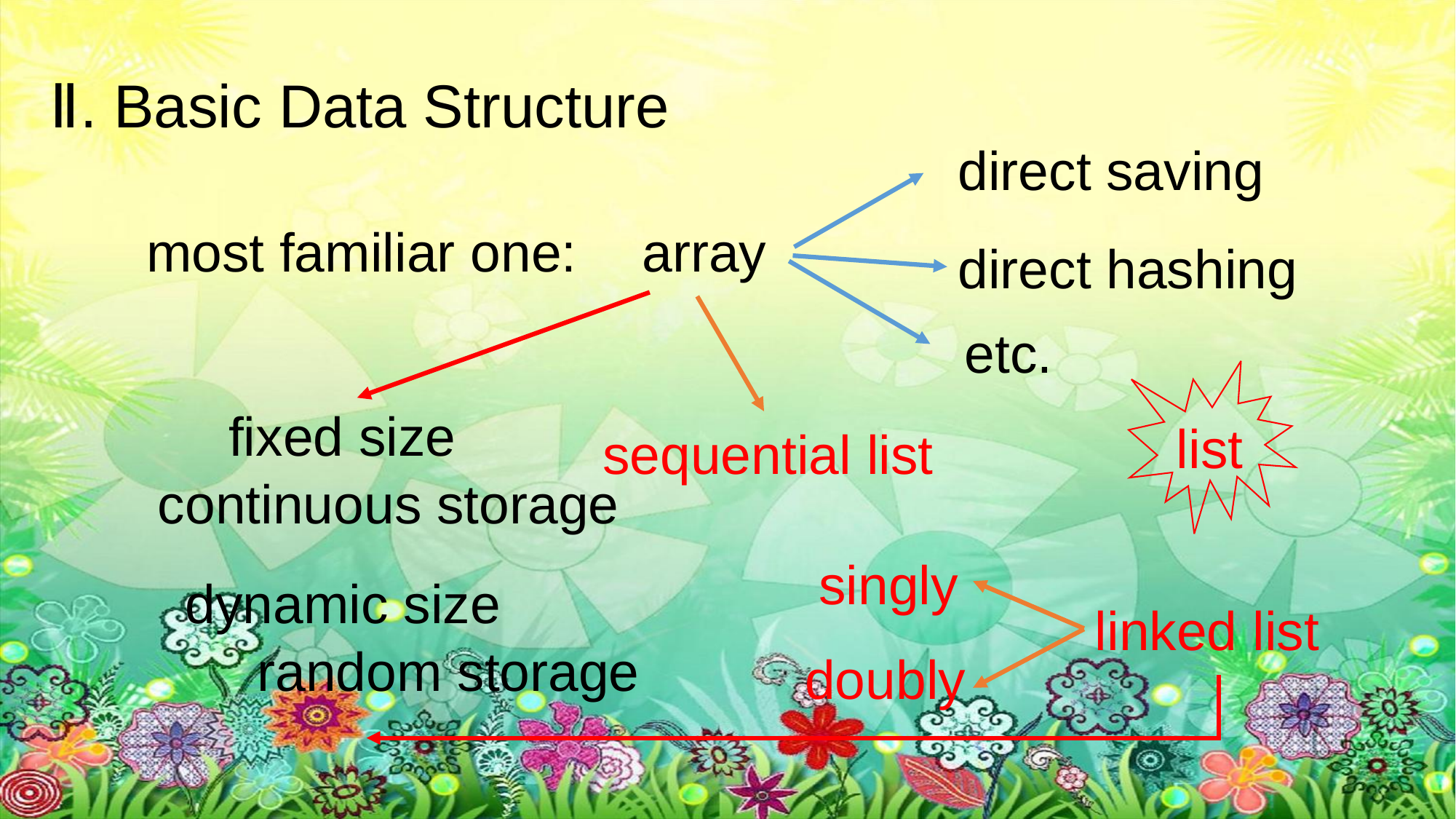

Ⅱ. Basic Data Structure
direct saving
most familiar one:
array
direct hashing
etc.

list
fixed size
sequential list
continuous storage

singly
dynamic size
linked list
random storage
doubly